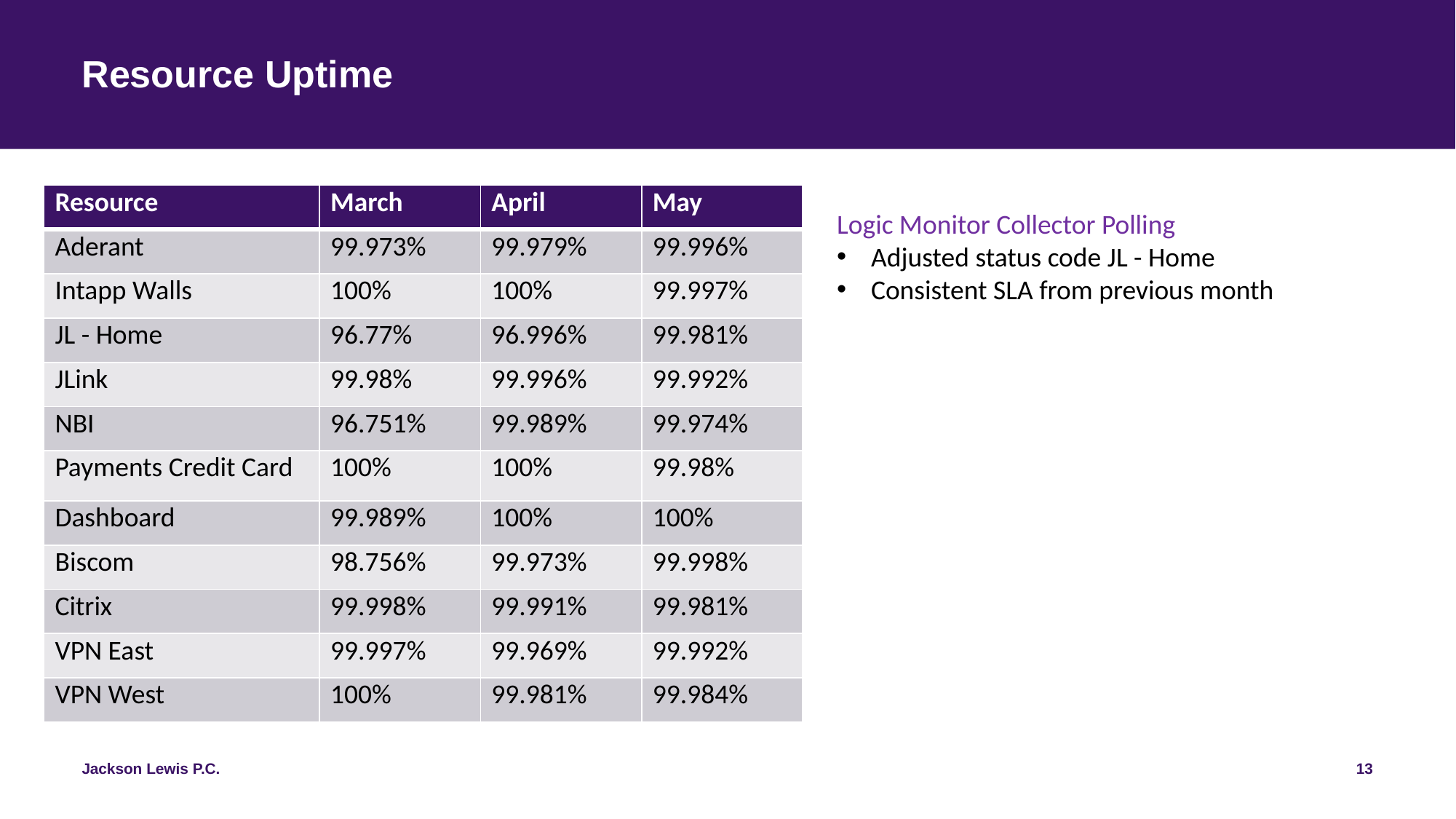

# Resource Uptime
| Resource | March | April | May |
| --- | --- | --- | --- |
| Aderant | 99.973% | 99.979% | 99.996% |
| Intapp Walls | 100% | 100% | 99.997% |
| JL - Home | 96.77% | 96.996% | 99.981% |
| JLink | 99.98% | 99.996% | 99.992% |
| NBI | 96.751% | 99.989% | 99.974% |
| Payments Credit Card | 100% | 100% | 99.98% |
| Dashboard | 99.989% | 100% | 100% |
| Biscom | 98.756% | 99.973% | 99.998% |
| Citrix | 99.998% | 99.991% | 99.981% |
| VPN East | 99.997% | 99.969% | 99.992% |
| VPN West | 100% | 99.981% | 99.984% |
Logic Monitor Collector Polling
Adjusted status code JL - Home
Consistent SLA from previous month

13
Jackson Lewis P.C.